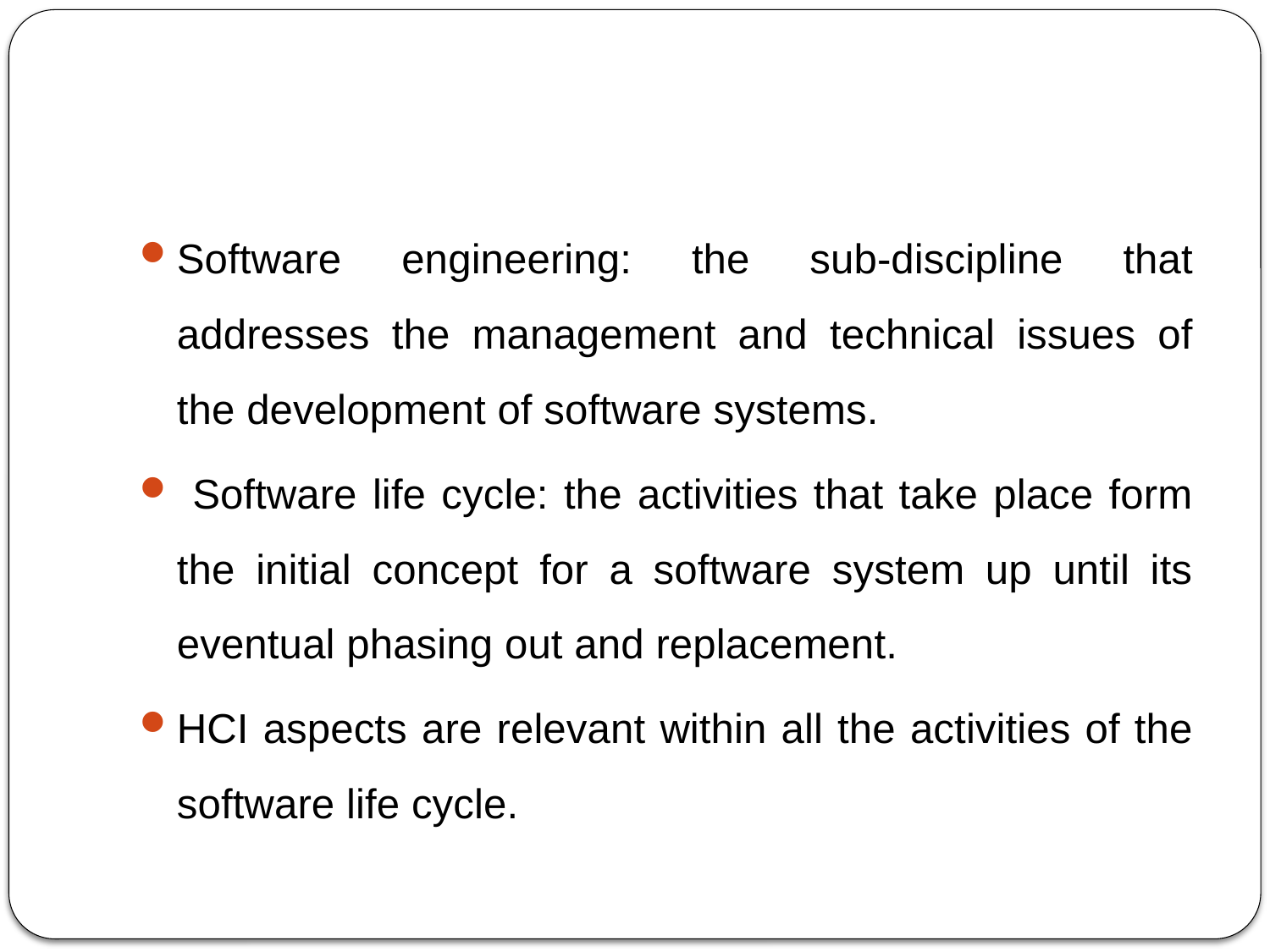

#
Software engineering: the sub-discipline that addresses the management and technical issues of the development of software systems.
 Software life cycle: the activities that take place form the initial concept for a software system up until its eventual phasing out and replacement.
HCI aspects are relevant within all the activities of the software life cycle.